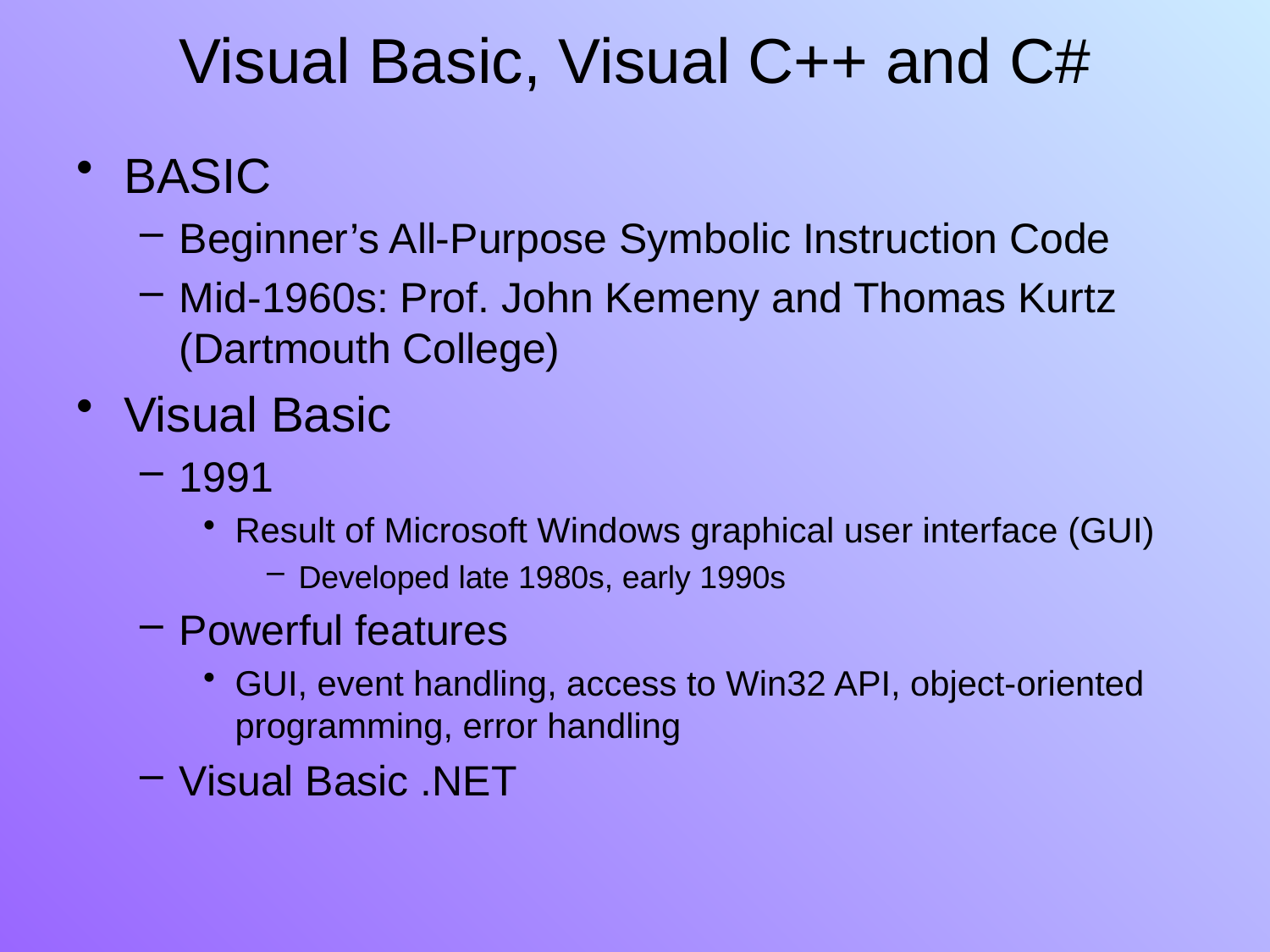

# Visual Basic, Visual C++ and C#
BASIC
Beginner’s All-Purpose Symbolic Instruction Code
Mid-1960s: Prof. John Kemeny and Thomas Kurtz (Dartmouth College)
Visual Basic
1991
Result of Microsoft Windows graphical user interface (GUI)
Developed late 1980s, early 1990s
Powerful features
GUI, event handling, access to Win32 API, object-oriented programming, error handling
Visual Basic .NET